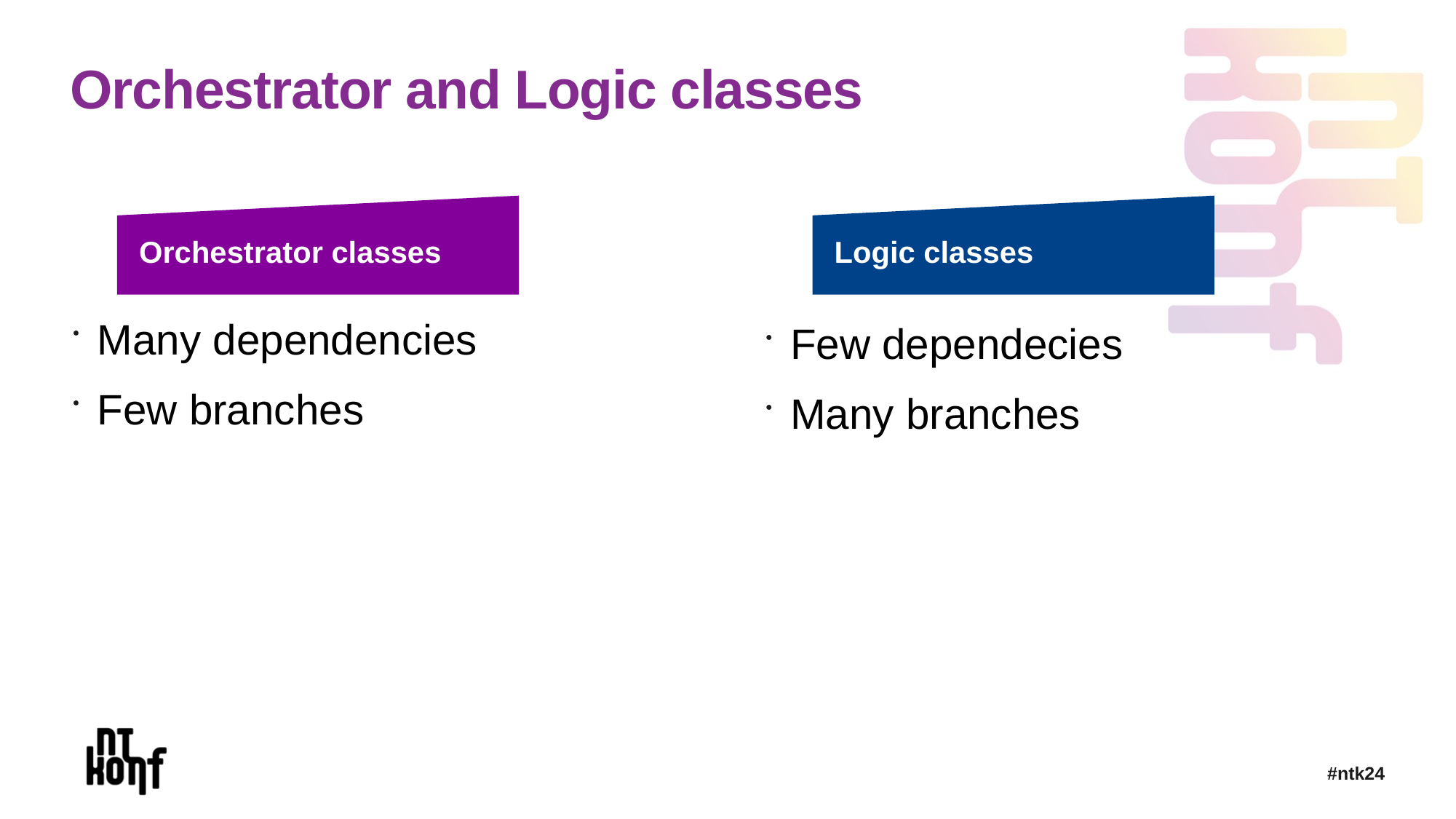

# Orchestrator and Logic classes
Orchestrator classes
Logic classes
Many dependencies
Few branches
Few dependecies
Many branches